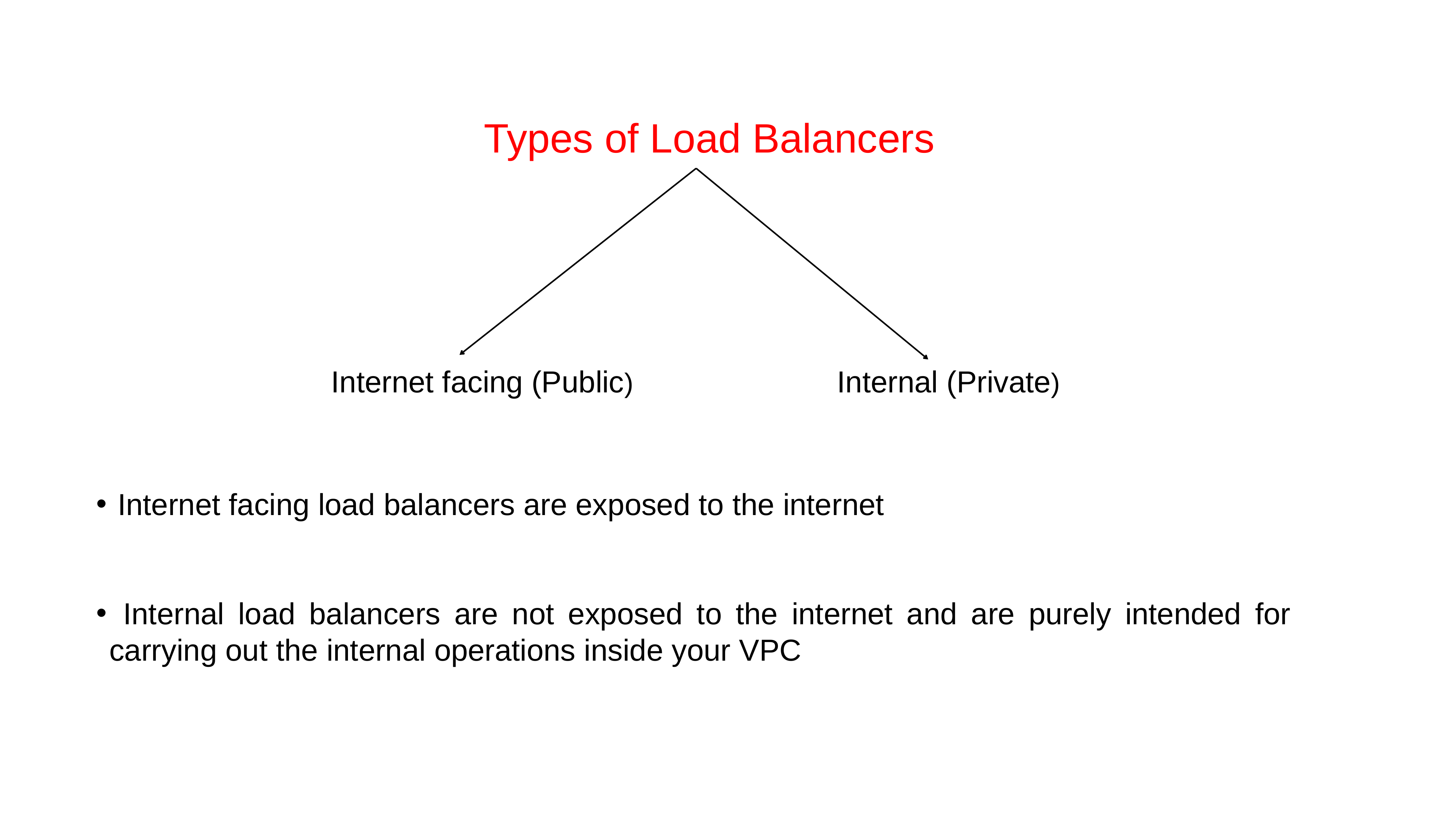

Types of Load Balancers
Internet facing (Public)
Internal (Private)
 Internet facing load balancers are exposed to the internet

 Internal load balancers are not exposed to the internet and are purely intended for carrying out the internal operations inside your VPC